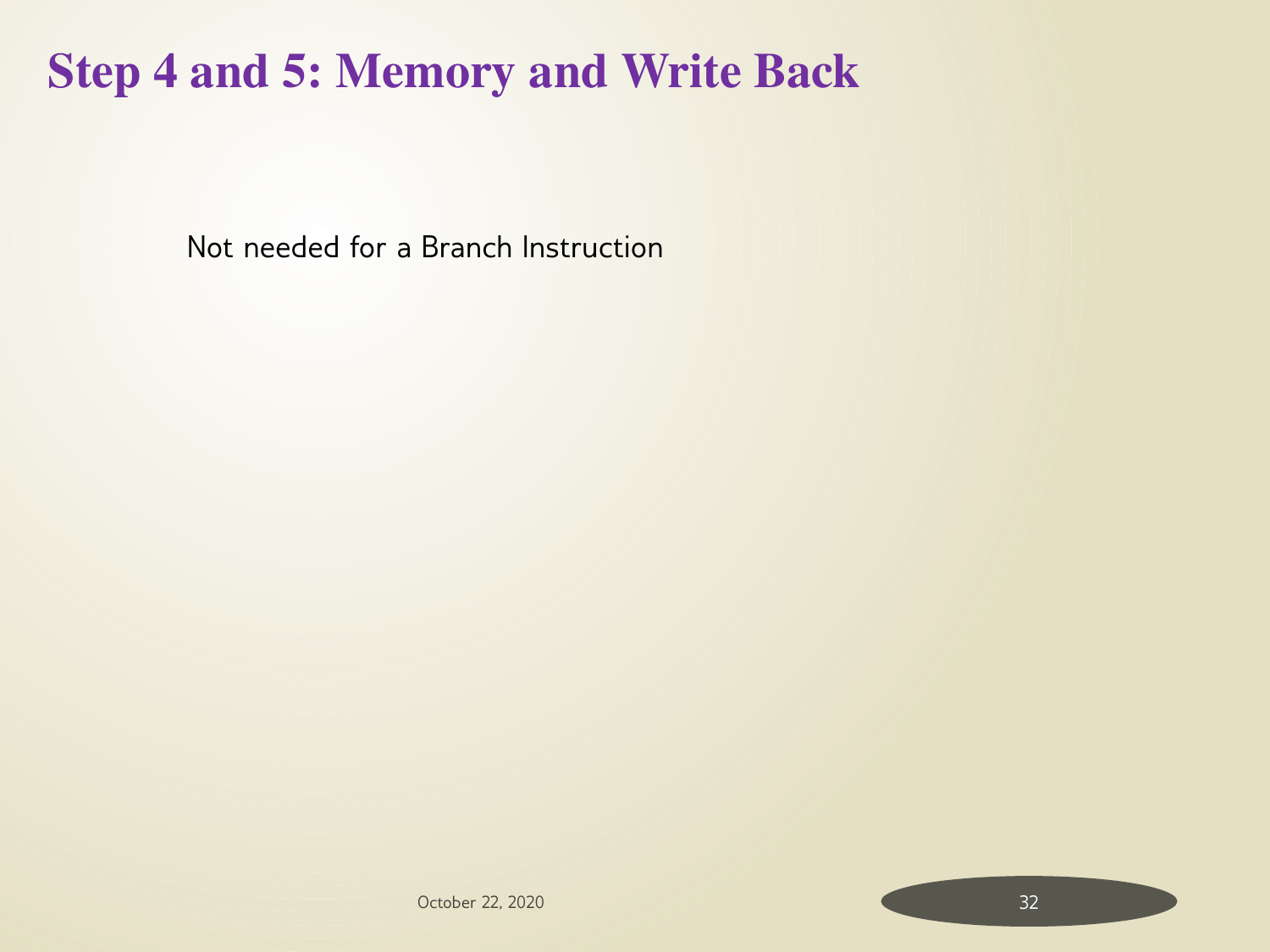

Step 4 and 5: Memory and Write Back
Not needed for a Branch Instruction
October 22, 2020
32